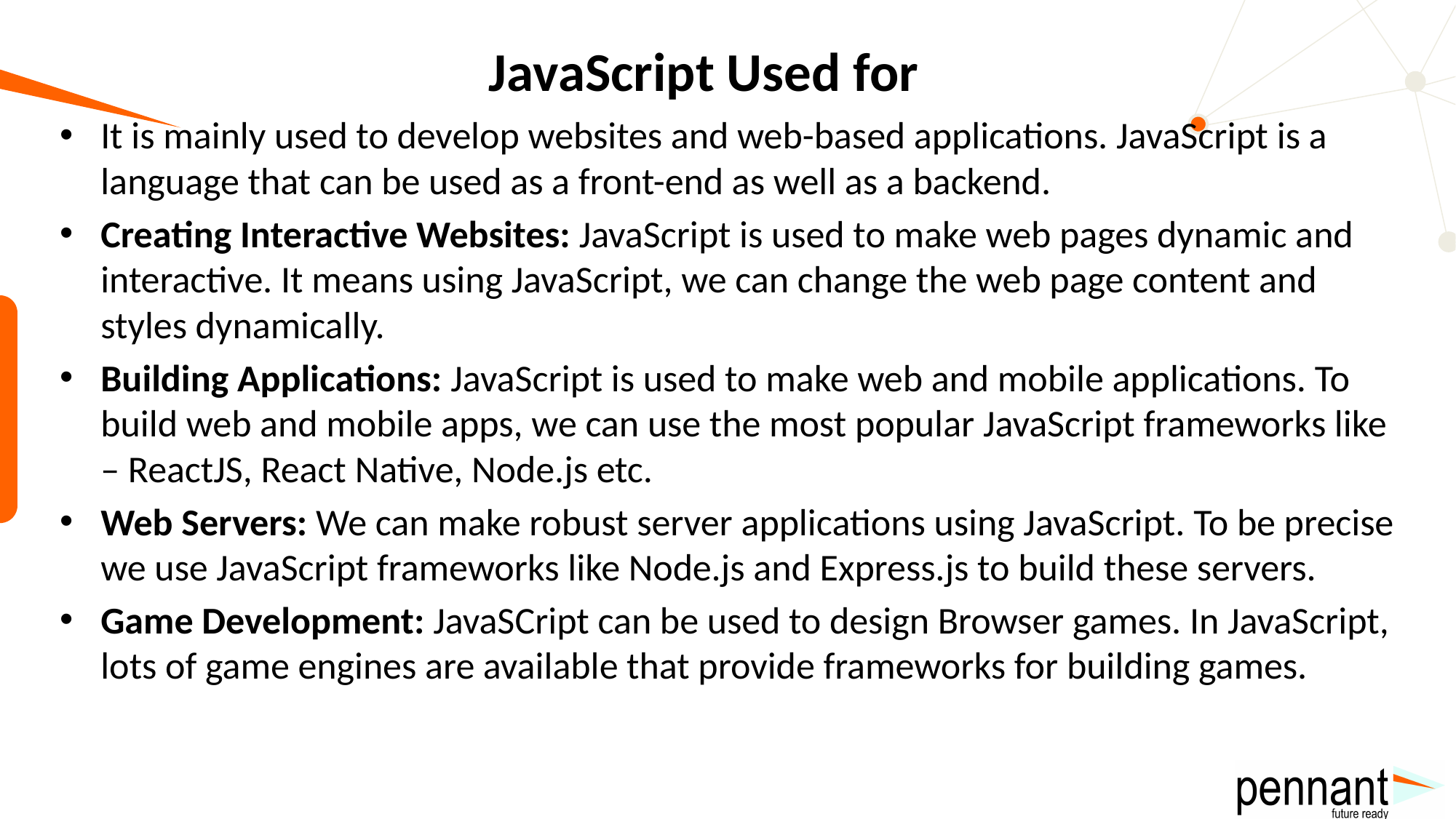

# JavaScript Used for
It is mainly used to develop websites and web-based applications. JavaScript is a language that can be used as a front-end as well as a backend.
Creating Interactive Websites: JavaScript is used to make web pages dynamic and interactive. It means using JavaScript, we can change the web page content and styles dynamically.
Building Applications: JavaScript is used to make web and mobile applications. To build web and mobile apps, we can use the most popular JavaScript frameworks like – ReactJS, React Native, Node.js etc.
Web Servers: We can make robust server applications using JavaScript. To be precise we use JavaScript frameworks like Node.js and Express.js to build these servers.
Game Development: JavaSCript can be used to design Browser games. In JavaScript, lots of game engines are available that provide frameworks for building games.